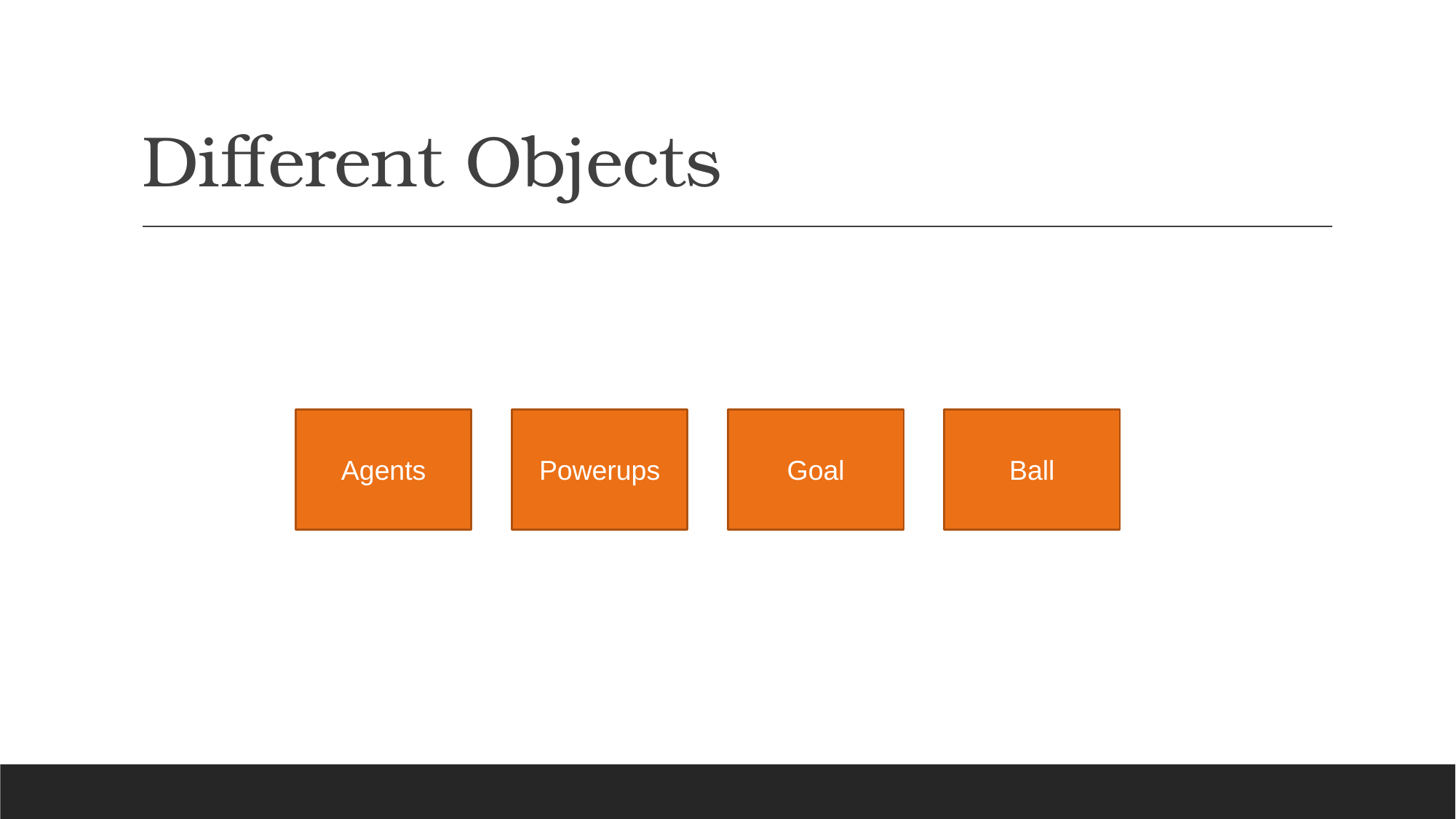

# Different Objects
Agents
Powerups
Goal
Ball